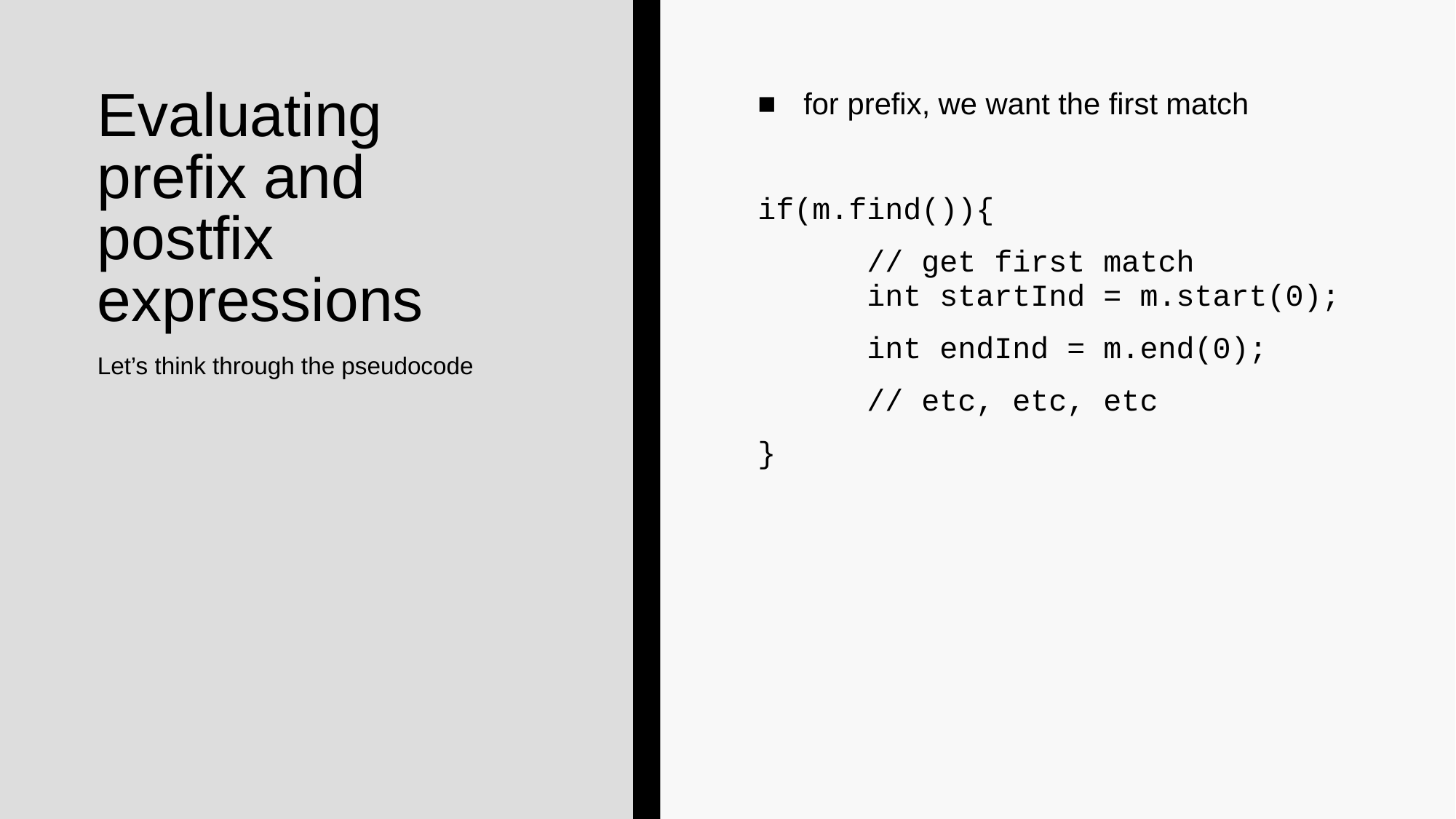

# Evaluating prefix and postfix expressions
for prefix, we want the first match

if(m.find()){
	// get first match
	int startInd = m.start(0);
	int endInd = m.end(0);
	// etc, etc, etc
}
Let’s think through the pseudocode